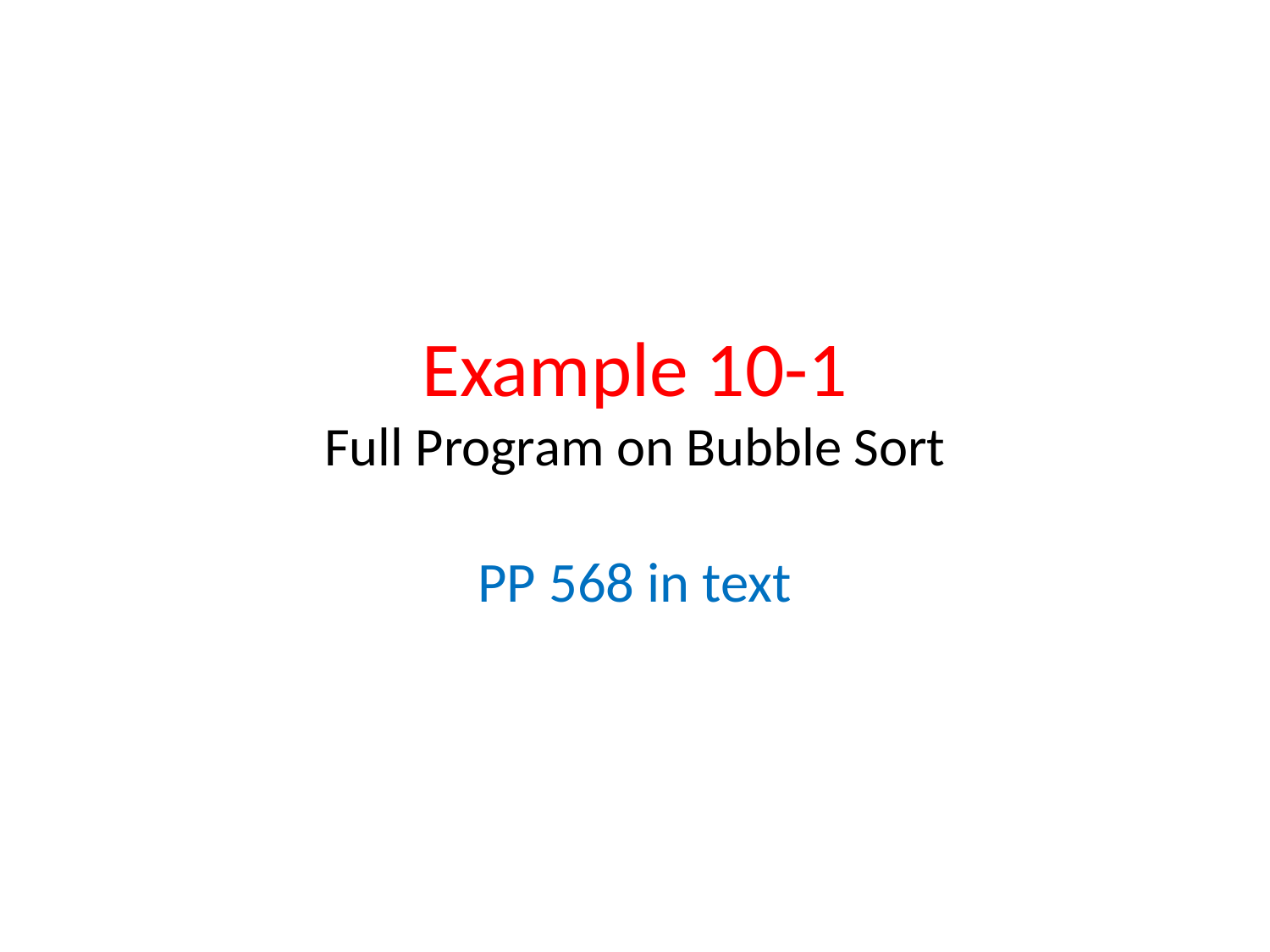

# Example 10-1 Full Program on Bubble Sort
PP 568 in text